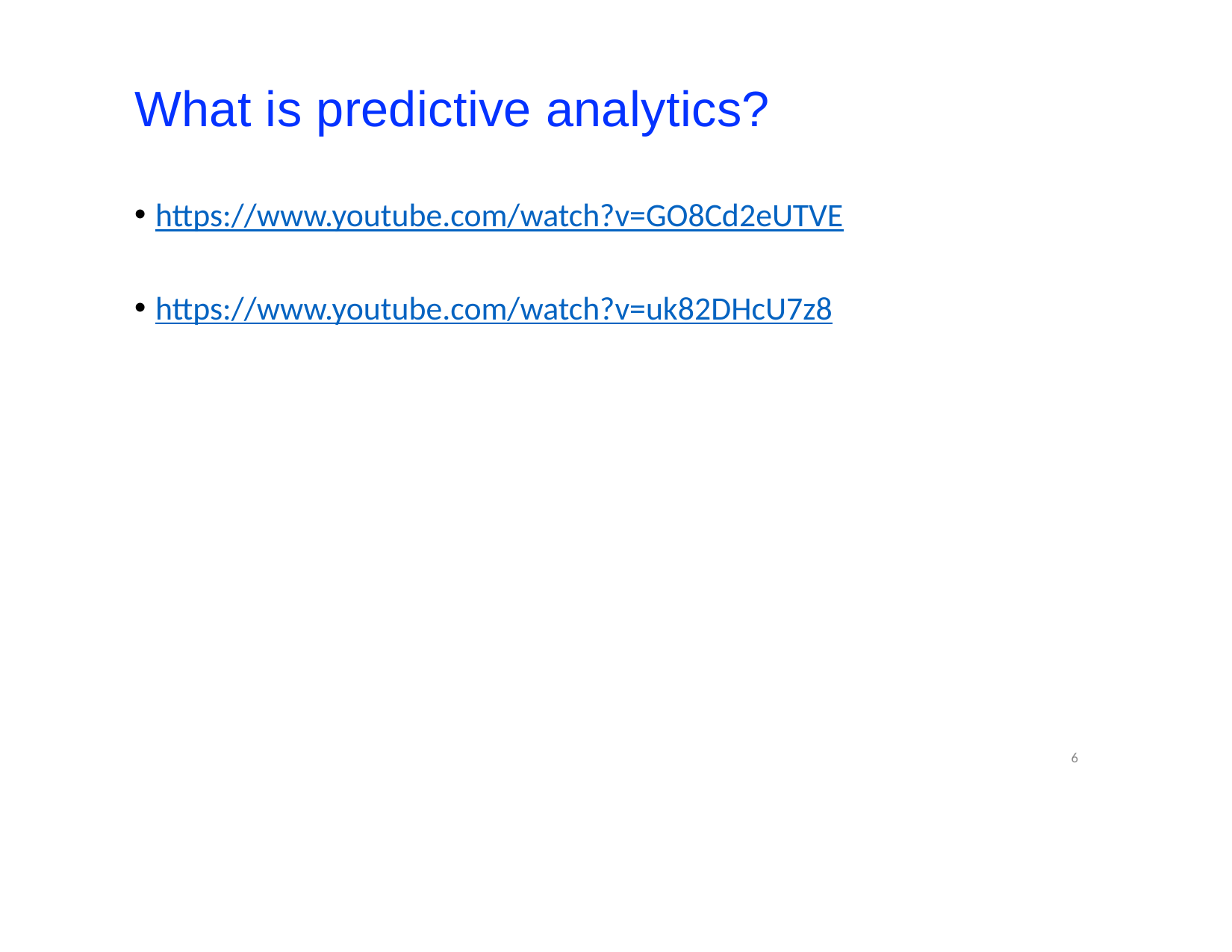

# What is predictive analytics?
https://www.youtube.com/watch?v=GO8Cd2eUTVE

https://www.youtube.com/watch?v=uk82DHcU7z8

6